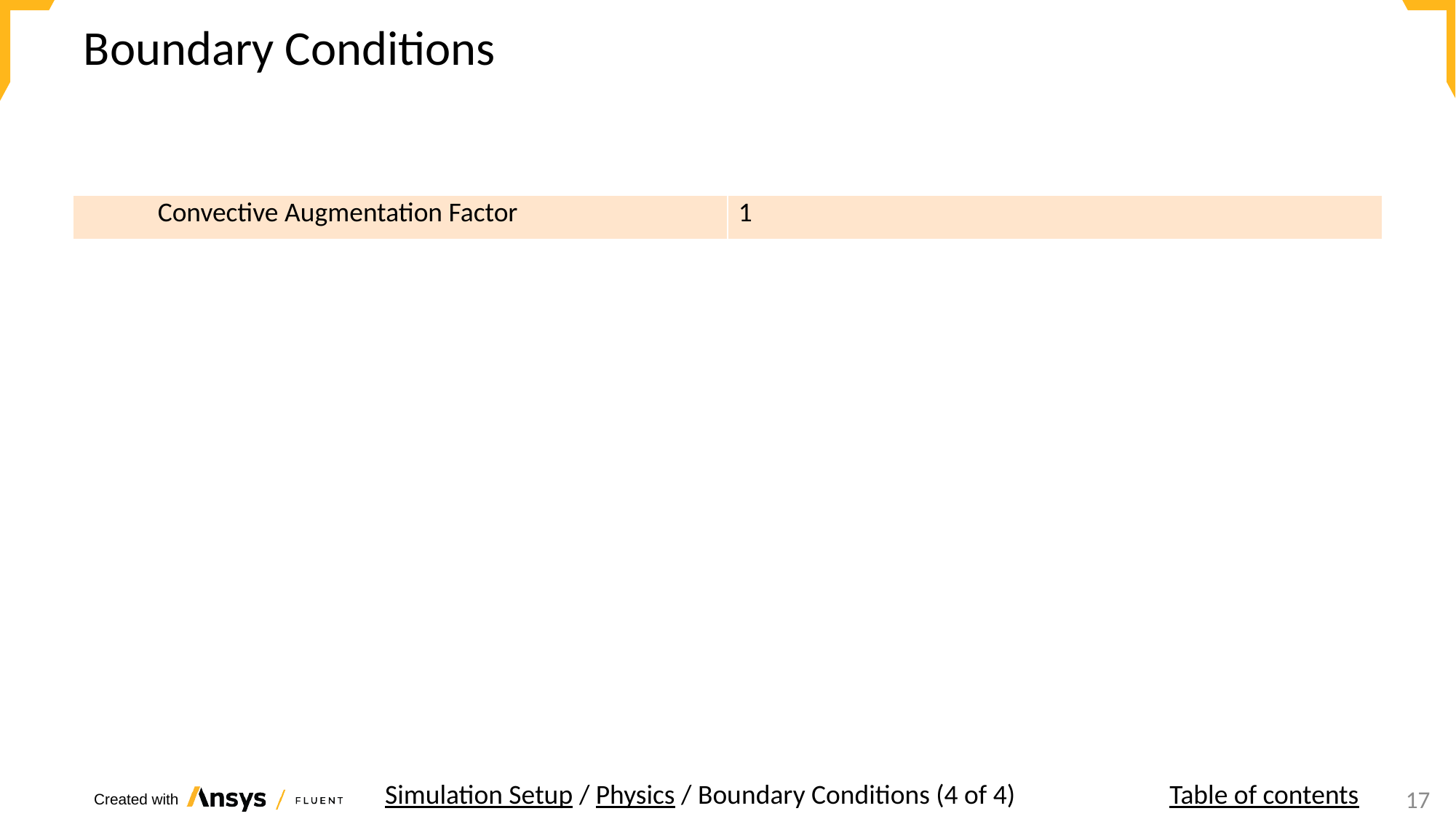

# Boundary Conditions

| Convective Augmentation Factor | 1 |
| --- | --- |
Simulation Setup / Physics / Boundary Conditions (4 of 4)
Table of contents
17